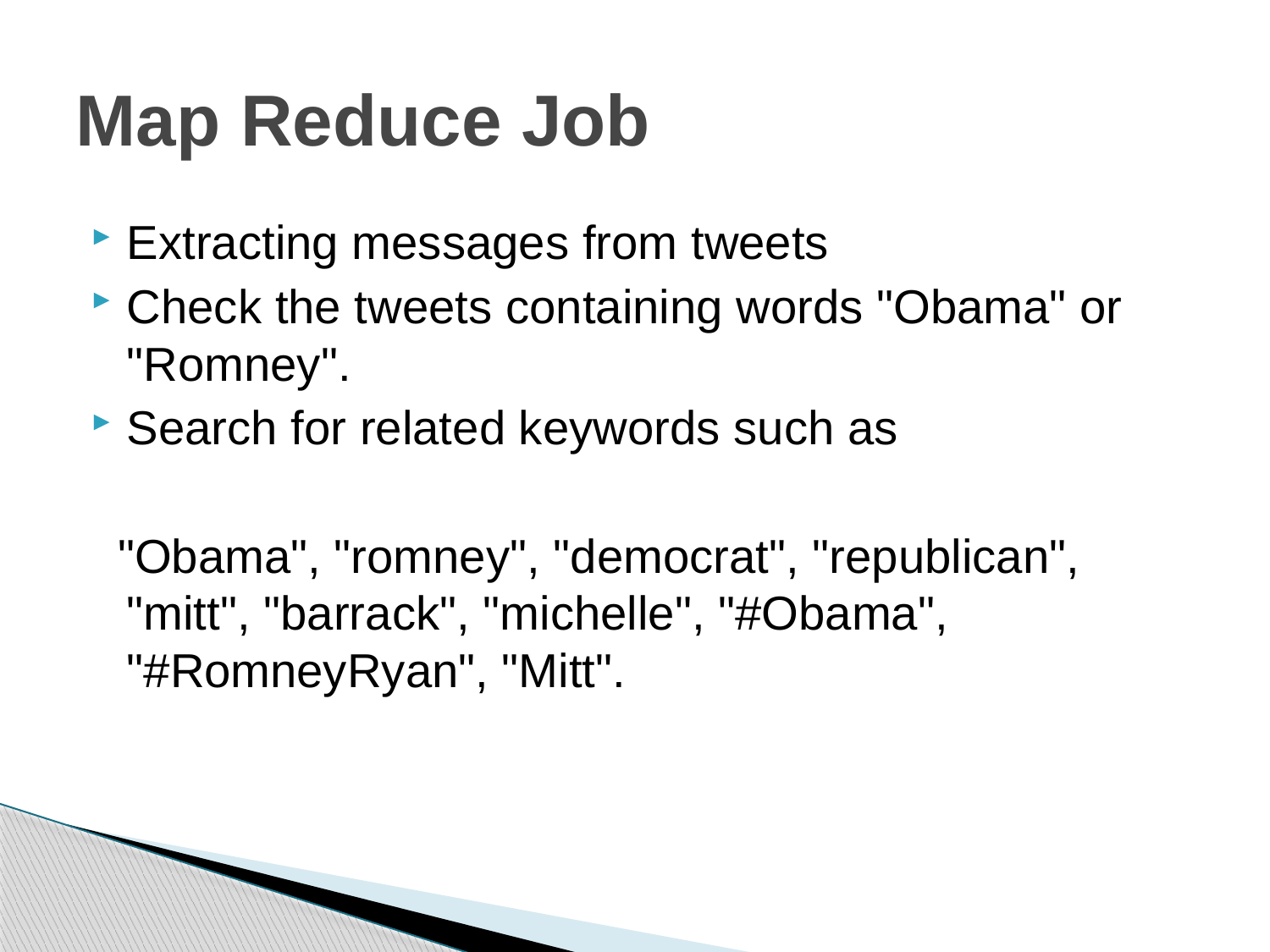

# Map Reduce Job
Extracting messages from tweets
Check the tweets containing words "Obama" or "Romney".
Search for related keywords such as

  "Obama", "romney", "democrat", "republican", "mitt", "barrack", "michelle", "#Obama", "#RomneyRyan", "Mitt".